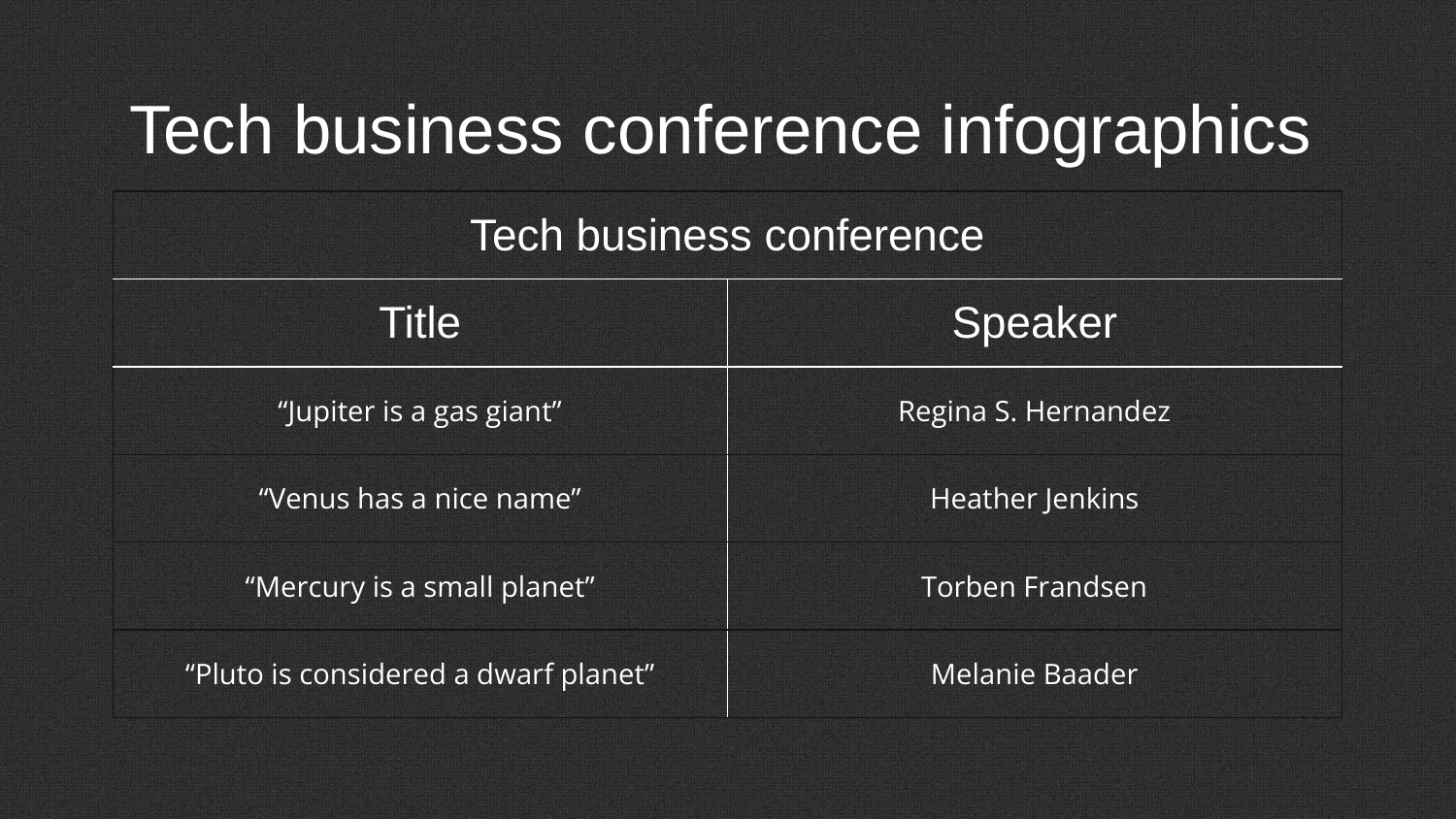

# Tech business conference infographics
| Tech business conference |  |
| --- | --- |
| Title | Speaker |
| “Jupiter is a gas giant” | Regina S. Hernandez |
| “Venus has a nice name” | Heather Jenkins |
| “Mercury is a small planet” | Torben Frandsen |
| “Pluto is considered a dwarf planet” | Melanie Baader |